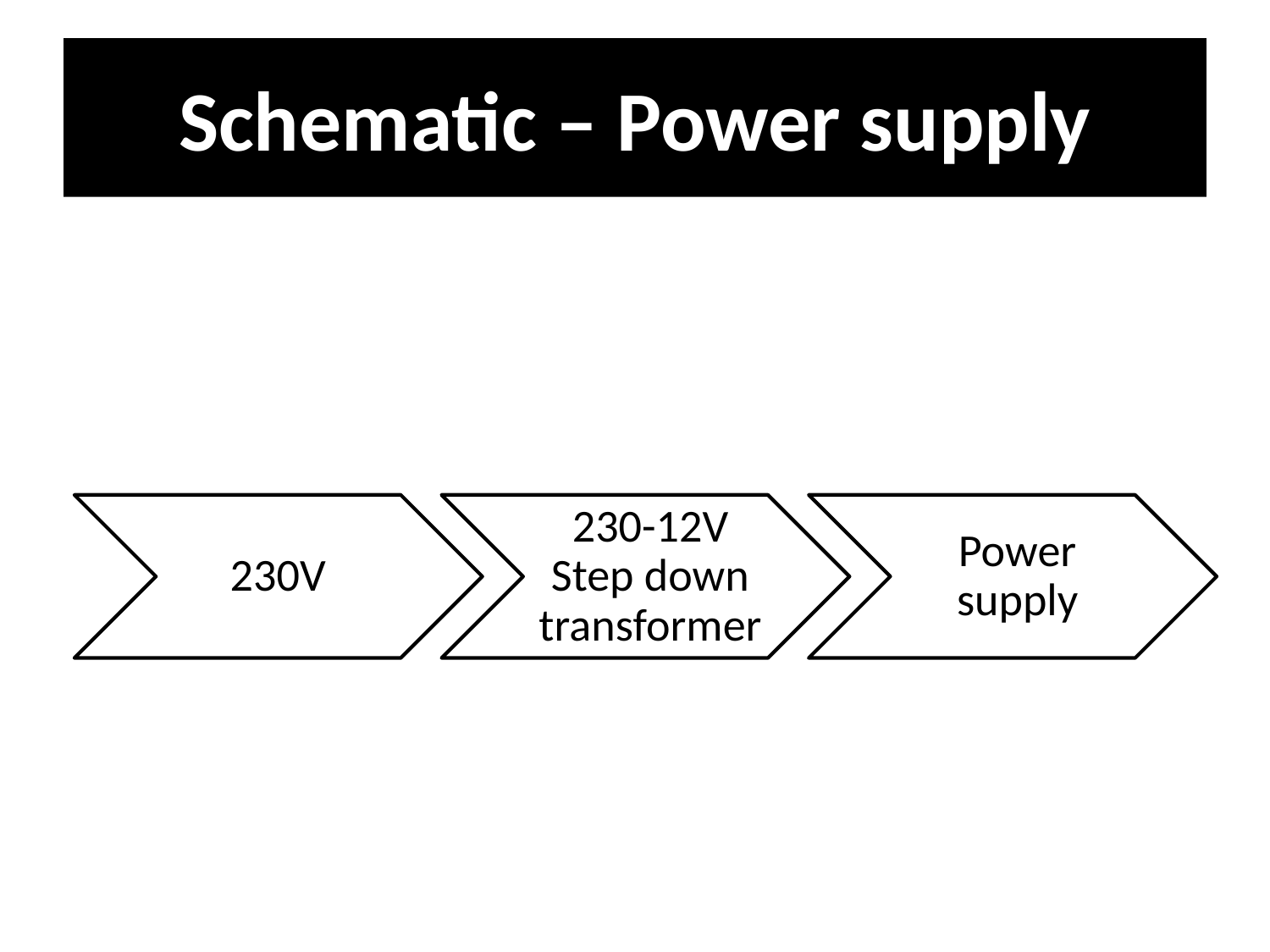

# Schematic – Power supply
230V
230-12V Step down transformer
Power supply